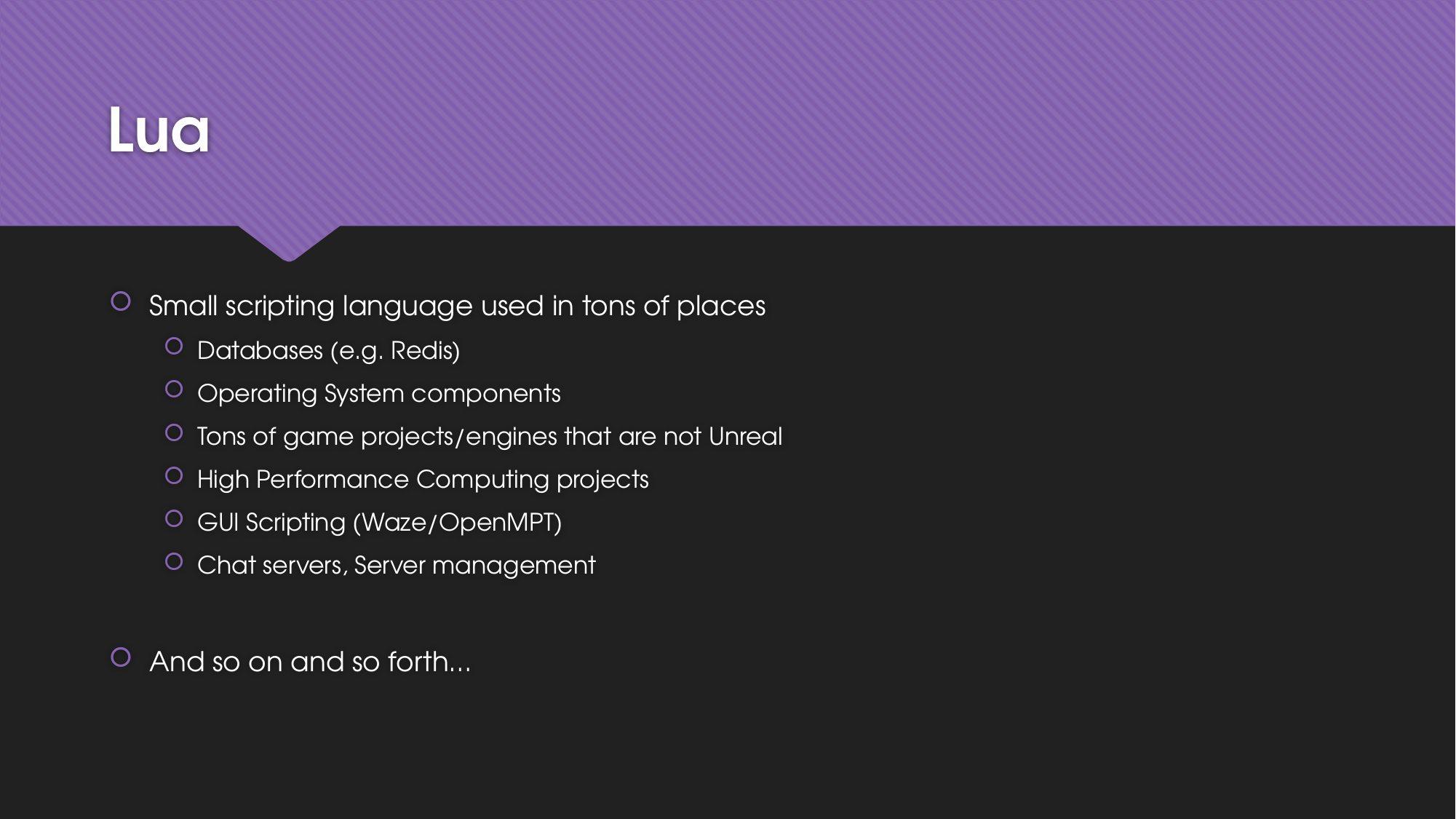

# Lua
Small scripting language used in tons of places
Databases (e.g. Redis)
Operating System components
Tons of game projects/engines that are not Unreal
High Performance Computing projects
GUI Scripting (Waze/OpenMPT)
Chat servers, Server management

And so on and so forth…